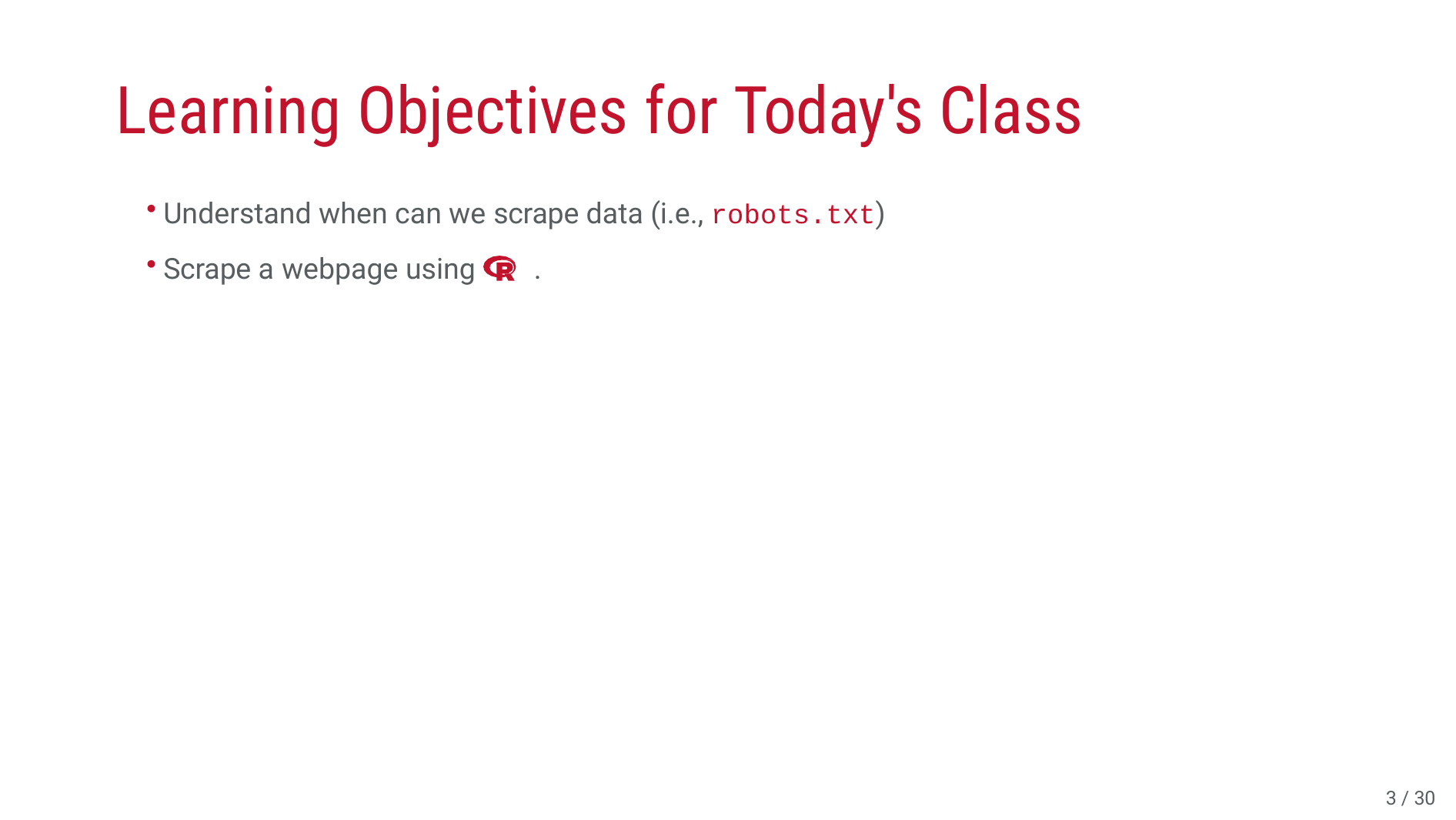

# Learning Objectives for Today's Class
Understand when can we scrape data (i.e., robots.txt)
Scrape a webpage using	.

3 / 30